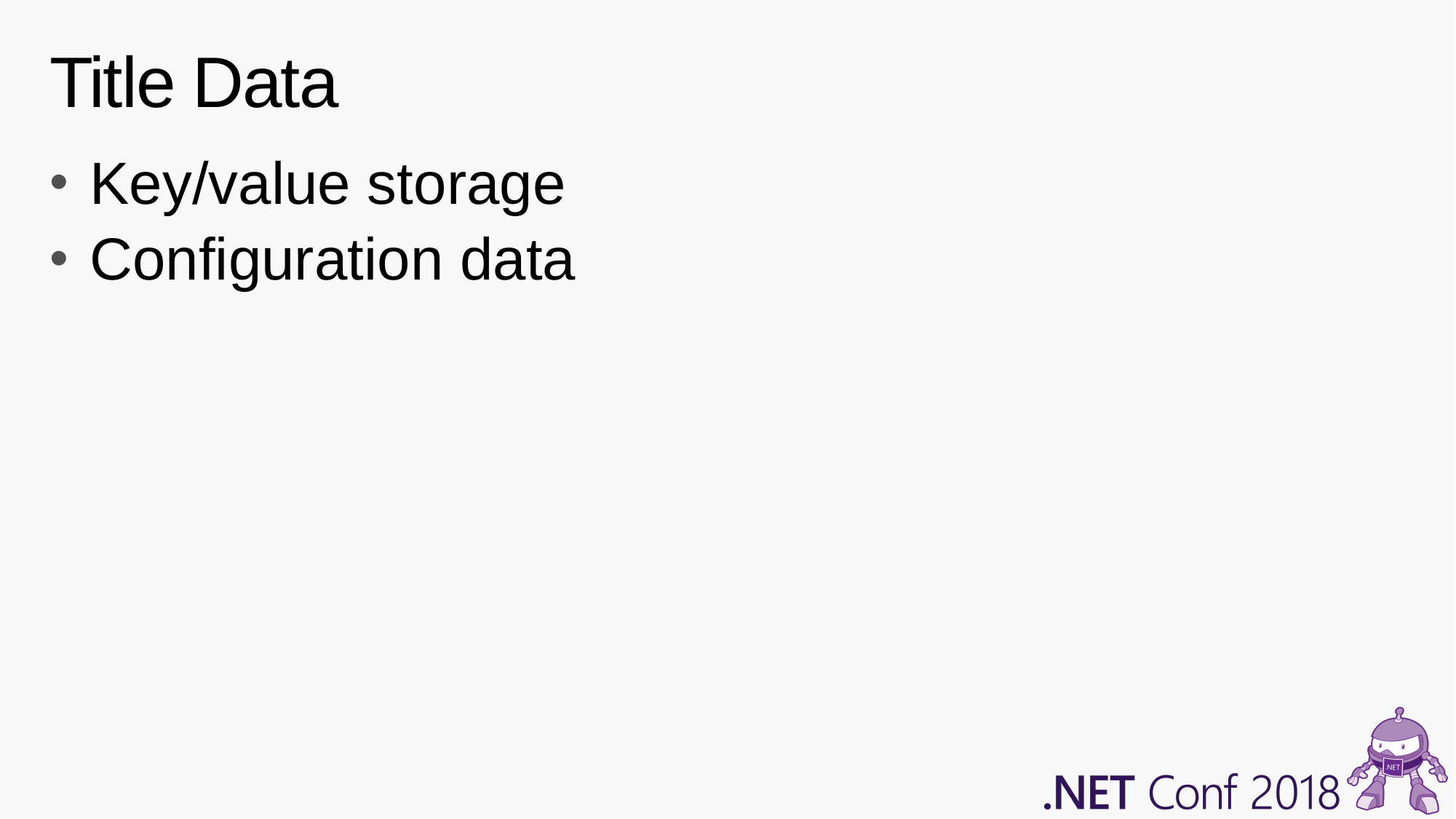

# Title Data
Key/value storage
Configuration data